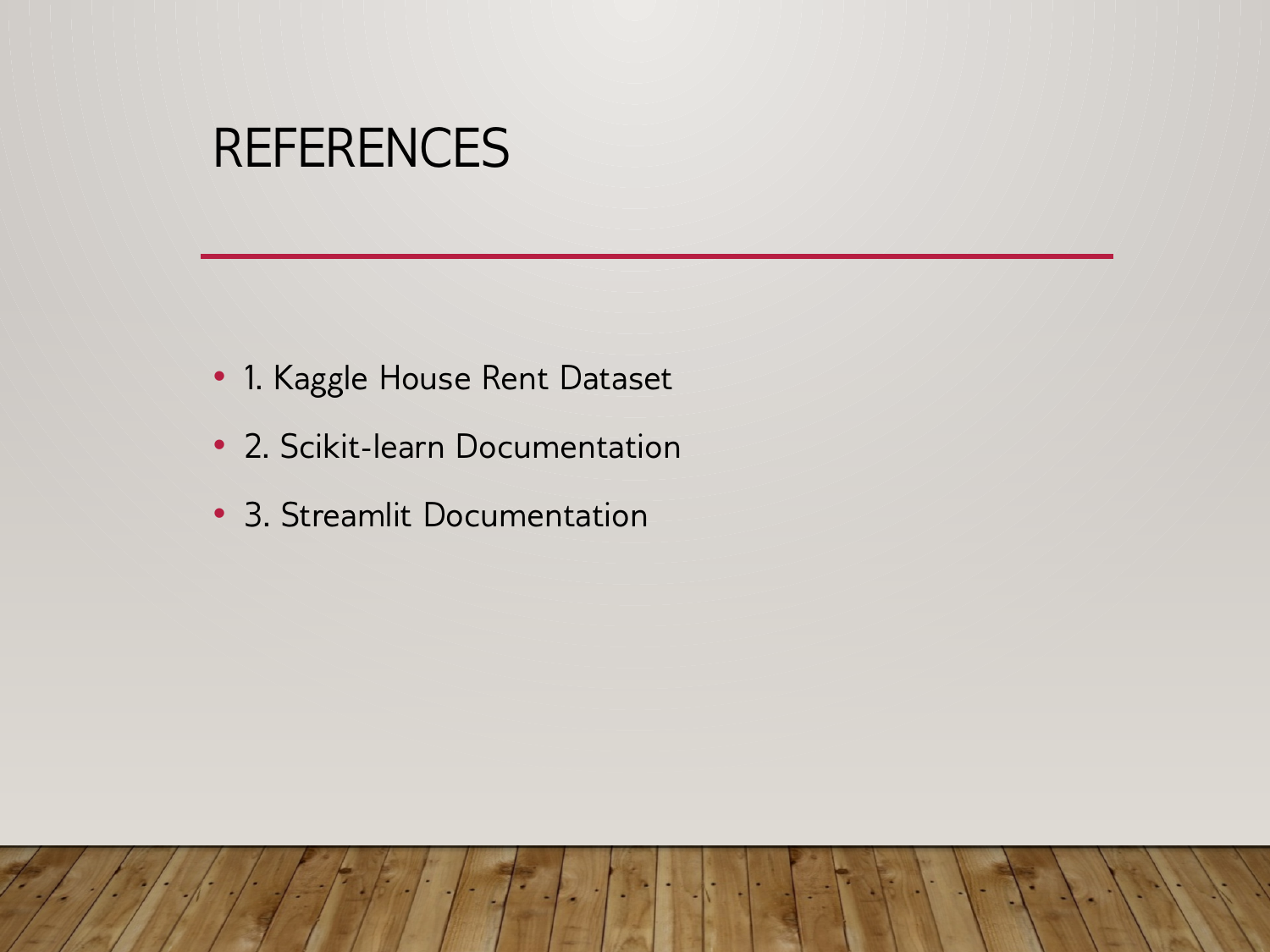

# References

1. Kaggle House Rent Dataset
2. Scikit-learn Documentation
3. Streamlit Documentation